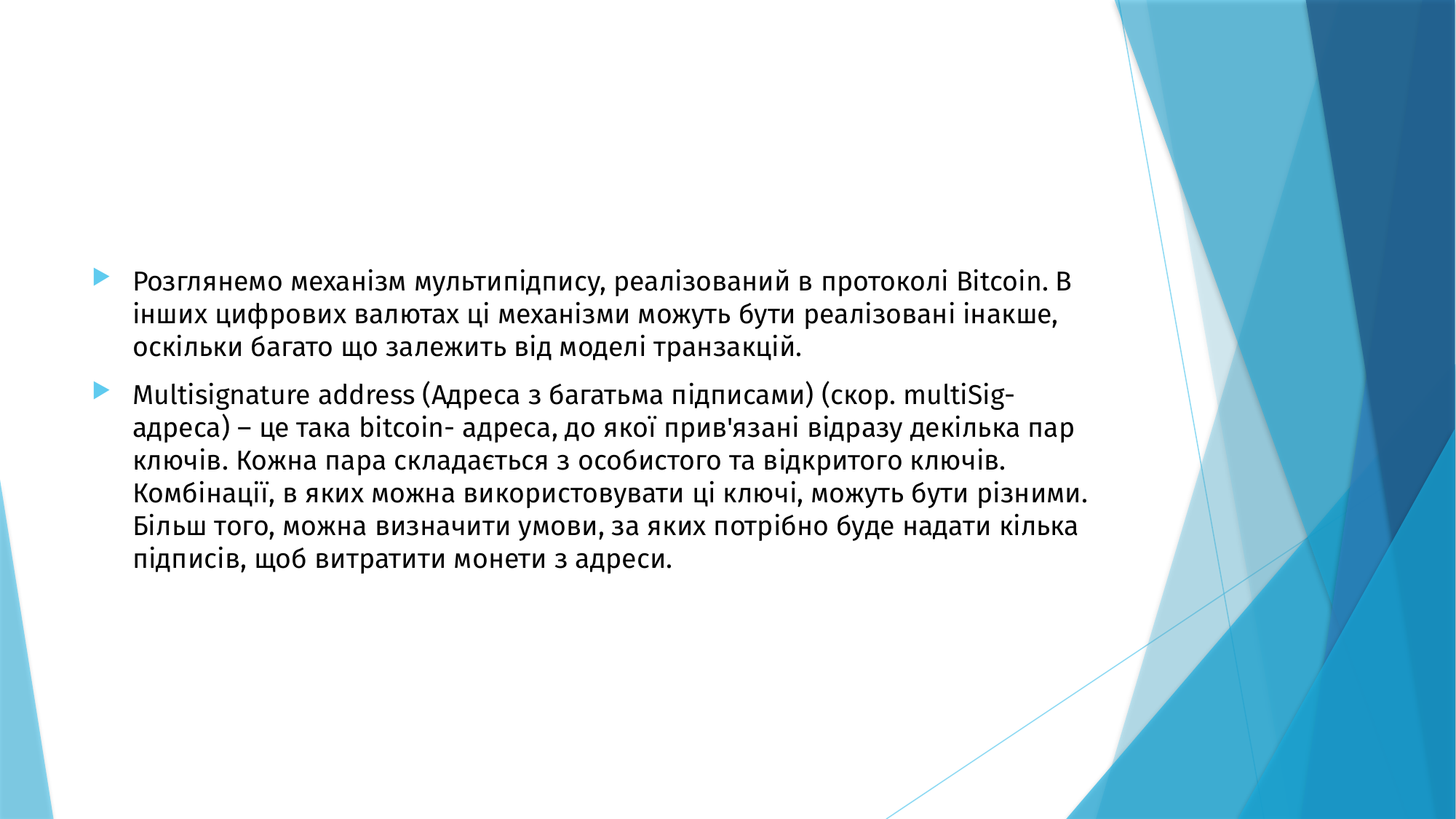

#
Розглянемо механізм мультипідпису, реалізований в протоколі Bitcoin. В інших цифрових валютах ці механізми можуть бути реалізовані інакше, оскільки багато що залежить від моделі транзакцій.
Multisignature address (Адреса з багатьма підписами) (скор. multiSig-адреса) – це така bitcoin- адреса, до якої прив'язані відразу декілька пар ключів. Кожна пара складається з особистого та відкритого ключів. Комбінації, в яких можна використовувати ці ключі, можуть бути різними. Більш того, можна визначити умови, за яких потрібно буде надати кілька підписів, щоб витратити монети з адреси.